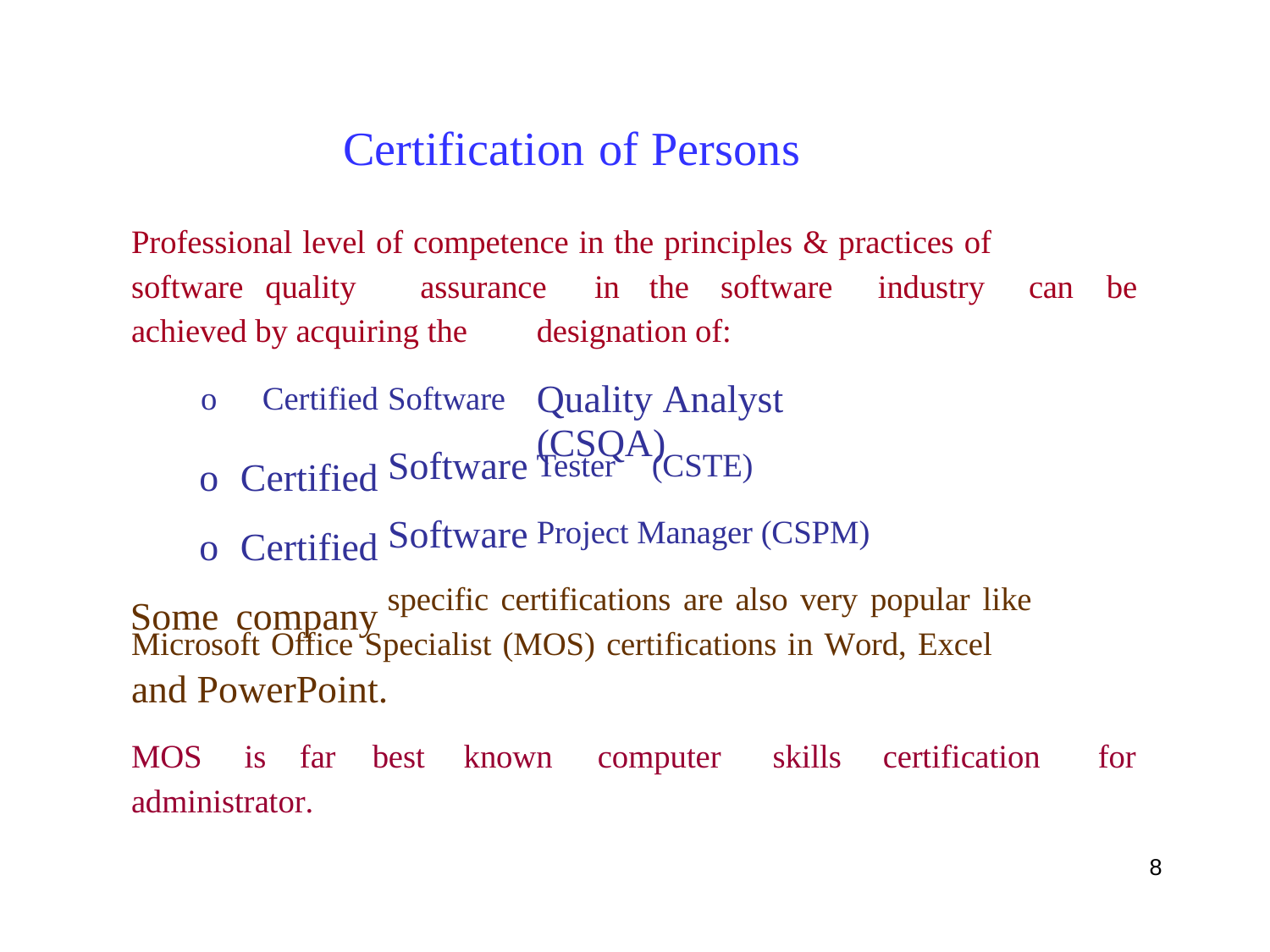

Certification of Persons
Professional level of competence in the principles & practices of
software  quality
assurance
in
the
software
industry
can
be
achieved by acquiring the
designation of:
Quality Analyst (CSQA)
o
o o Some
Certified
Certified Certified company
Software
Software
Software
Tester
(CSTE)
Project Manager (CSPM)
specific certifications are also very popular like
Microsoft Office Specialist (MOS) certifications in Word, Excel
and PowerPoint.
MOS
is
far
best
known
computer
skills
certification
for
administrator.
8